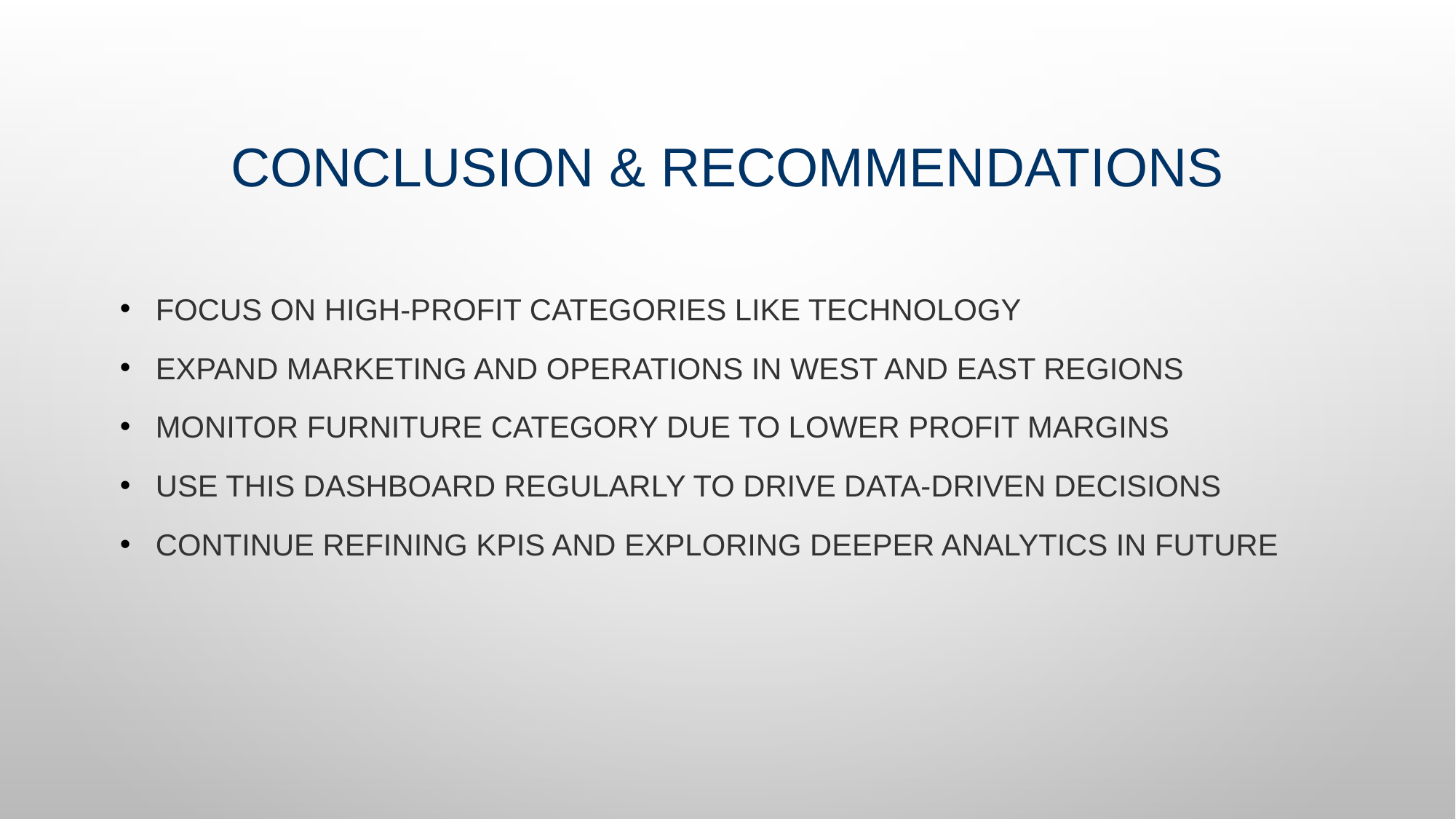

# Conclusion & recommendations
 Focus on high-profit categories like Technology
 Expand marketing and operations in West and East regions
 Monitor Furniture category due to lower profit margins
 Use this dashboard regularly to drive data-driven decisions
 Continue refining KPIs and exploring deeper analytics in future